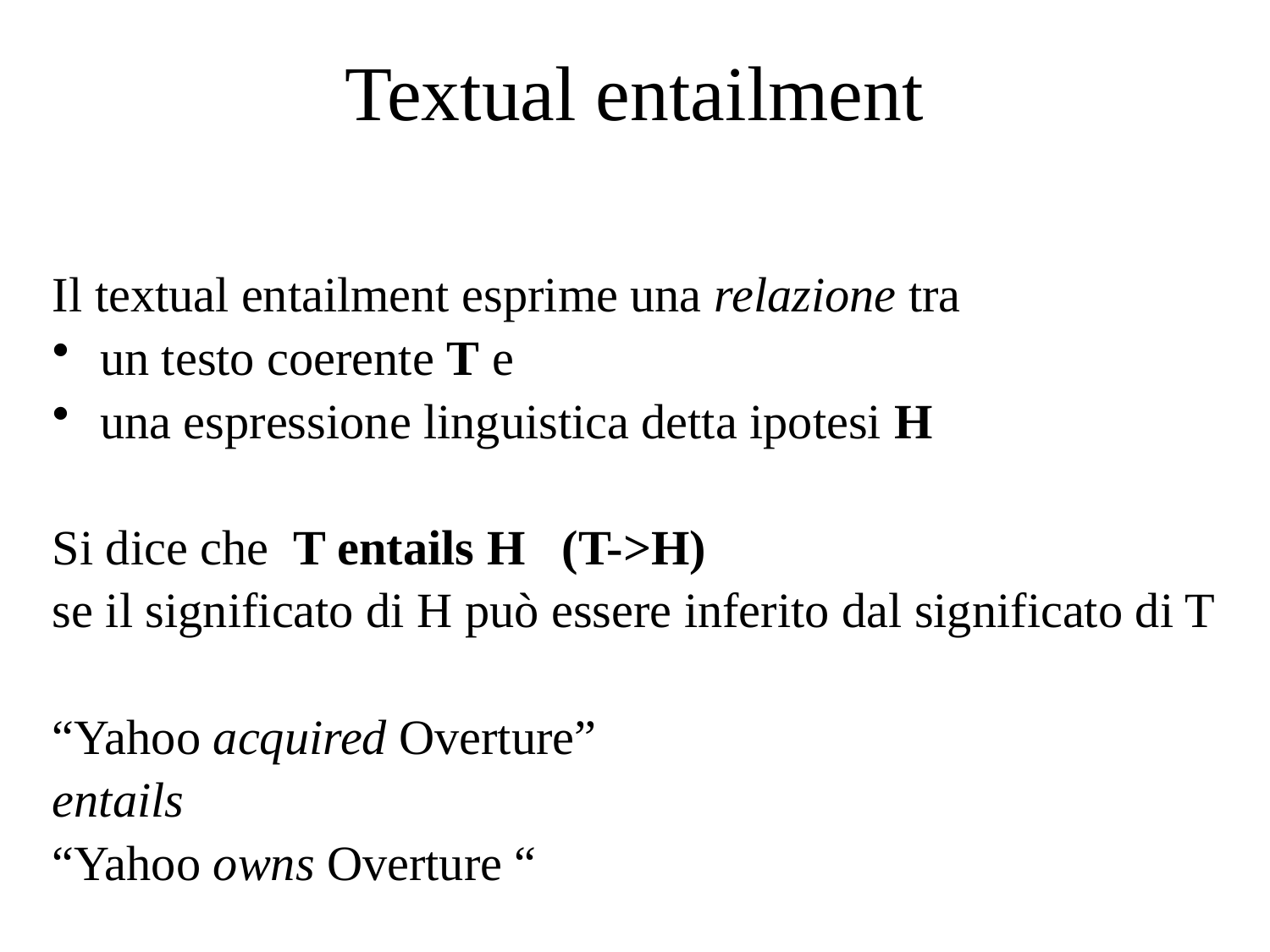

# Textual entailment
Il textual entailment esprime una relazione tra
un testo coerente T e
una espressione linguistica detta ipotesi H

Si dice che  T entails H   (T->H)
se il significato di H può essere inferito dal significato di T

“Yahoo acquired Overture”
entails
“Yahoo owns Overture “